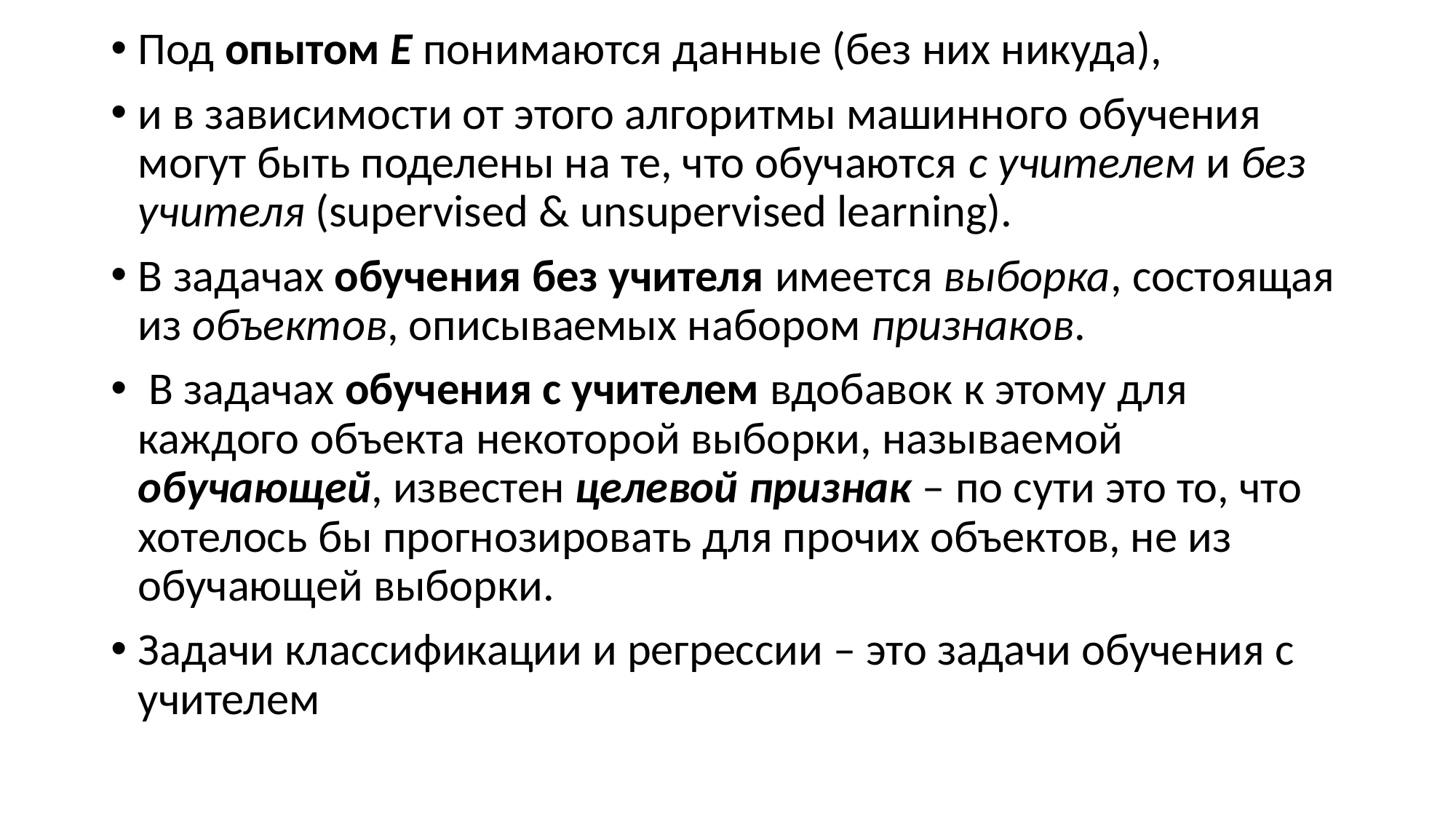

Под опытом E понимаются данные (без них никуда),
и в зависимости от этого алгоритмы машинного обучения могут быть поделены на те, что обучаются с учителем и без учителя (supervised & unsupervised learning).
В задачах обучения без учителя имеется выборка, состоящая из объектов, описываемых набором признаков.
 В задачах обучения с учителем вдобавок к этому для каждого объекта некоторой выборки, называемой обучающей, известен целевой признак – по сути это то, что хотелось бы прогнозировать для прочих объектов, не из обучающей выборки.
Задачи классификации и регрессии – это задачи обучения с учителем